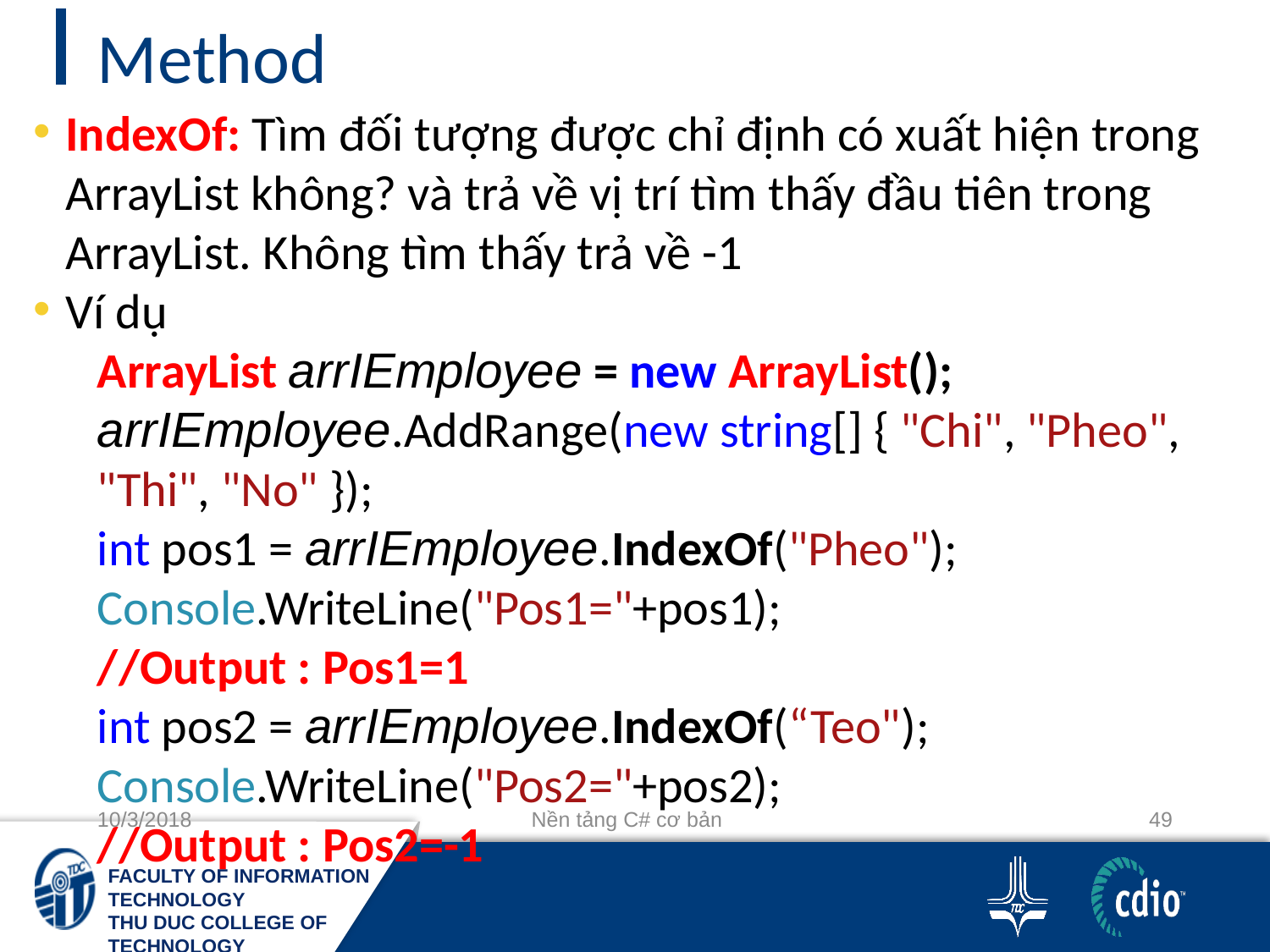

# Method
IndexOf: Tìm đối tượng được chỉ định có xuất hiện trong ArrayList không? và trả về vị trí tìm thấy đầu tiên trong ArrayList. Không tìm thấy trả về -1
Ví dụ
ArrayList arrIEmployee = new ArrayList();
arrIEmployee.AddRange(new string[] { "Chi", "Pheo", "Thi", "No" });
int pos1 = arrIEmployee.IndexOf("Pheo");
Console.WriteLine("Pos1="+pos1);
//Output : Pos1=1
int pos2 = arrIEmployee.IndexOf(“Teo");
Console.WriteLine("Pos2="+pos2);
//Output : Pos2=-1

10/3/2018
Nền tảng C# cơ bản
49